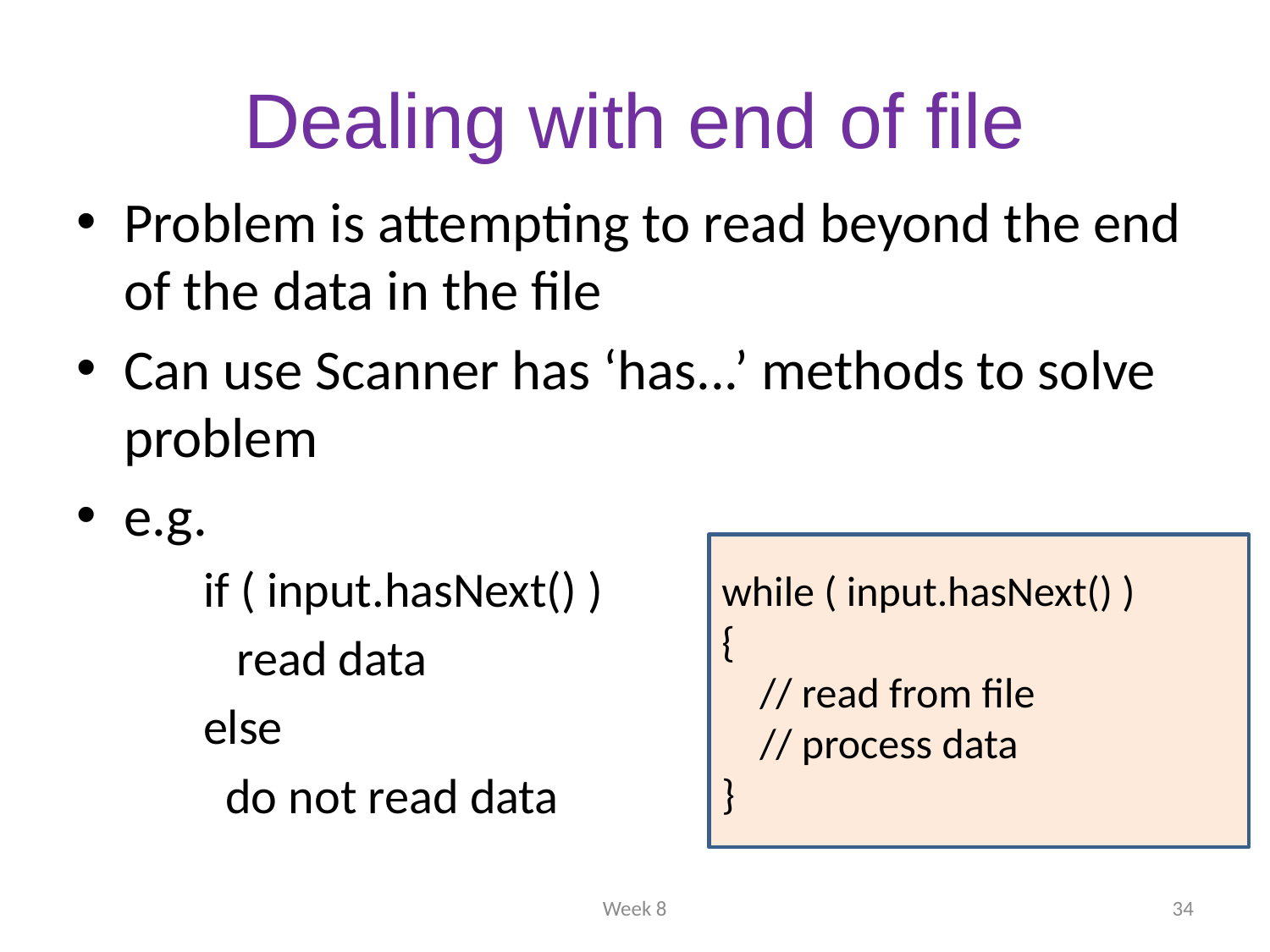

# Dealing with end of file
Problem is attempting to read beyond the end of the data in the file
Can use Scanner has ‘has...’ methods to solve problem
e.g.
if ( input.hasNext() )
   read data
else
  do not read data

while ( input.hasNext() )
{
    // read from file
    // process data
}
Week 8
34